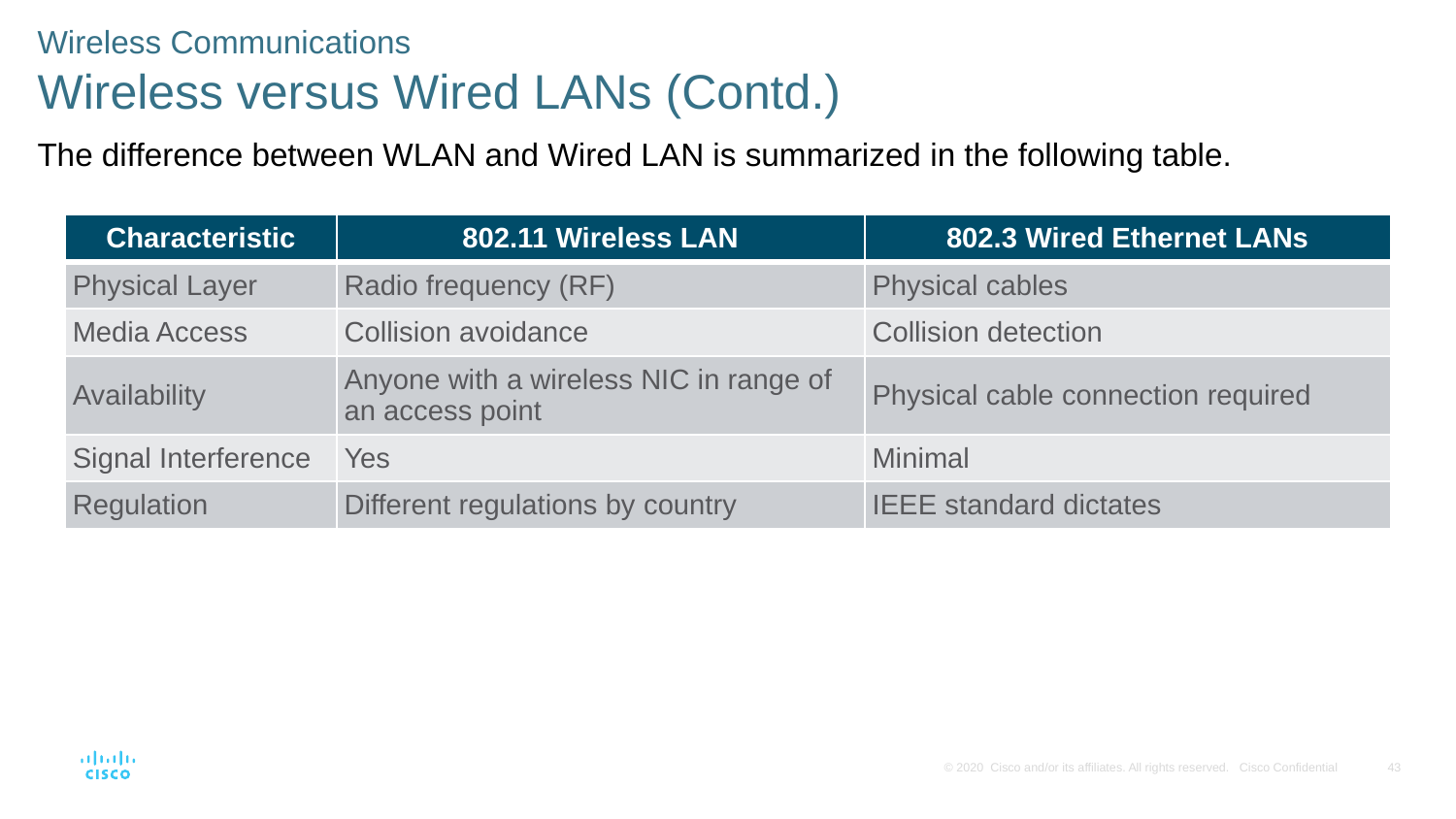

Wireless Communications
Wireless versus Wired LANs (Contd.)
The difference between WLAN and Wired LAN is summarized in the following table.
| Characteristic | 802.11 Wireless LAN | 802.3 Wired Ethernet LANs |
| --- | --- | --- |
| Physical Layer | Radio frequency (RF) | Physical cables |
| Media Access | Collision avoidance | Collision detection |
| Availability | Anyone with a wireless NIC in range of an access point | Physical cable connection required |
| Signal Interference | Yes | Minimal |
| Regulation | Different regulations by country | IEEE standard dictates |